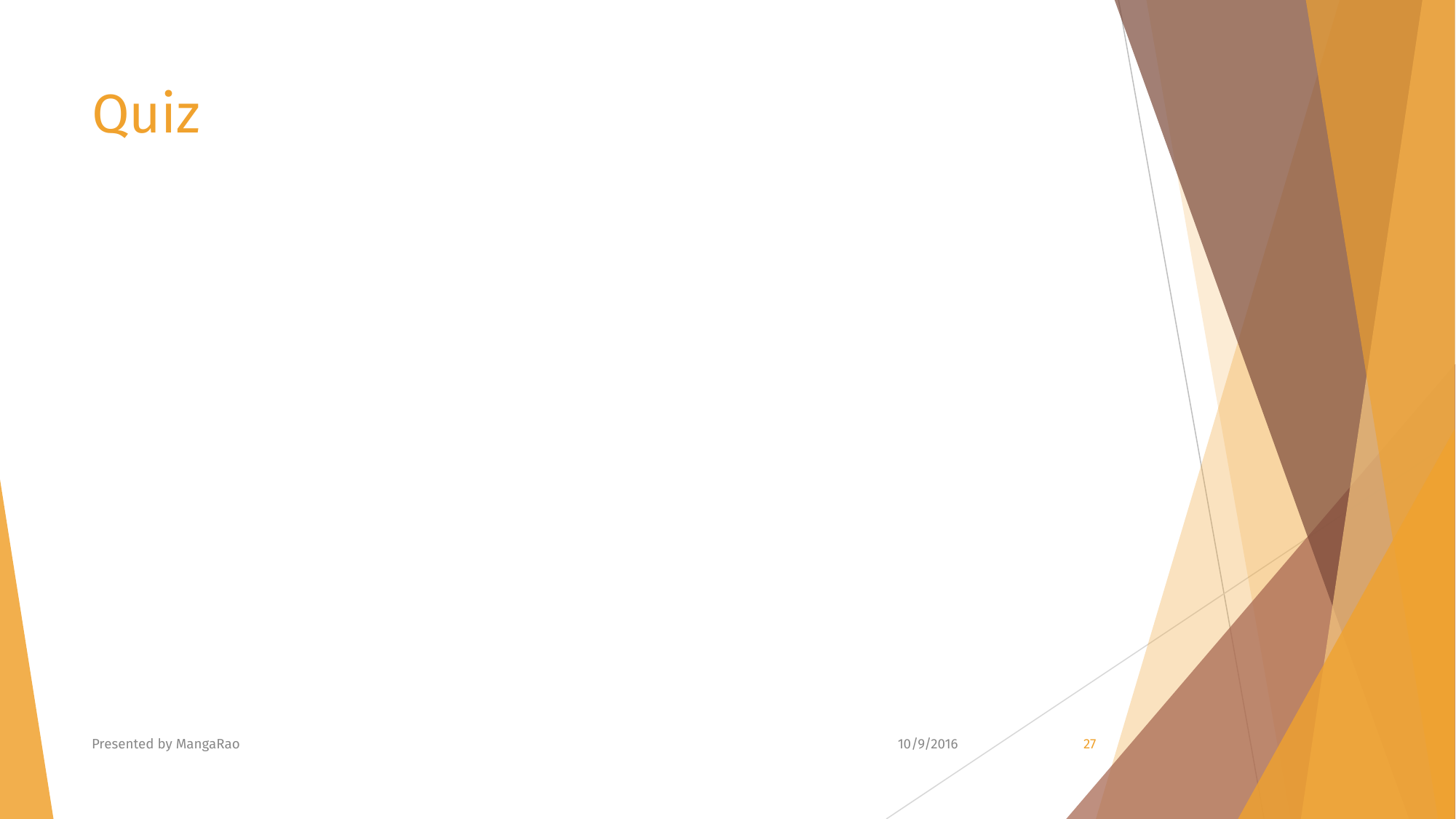

# Quiz

Presented by MangaRao
10/9/2016
27